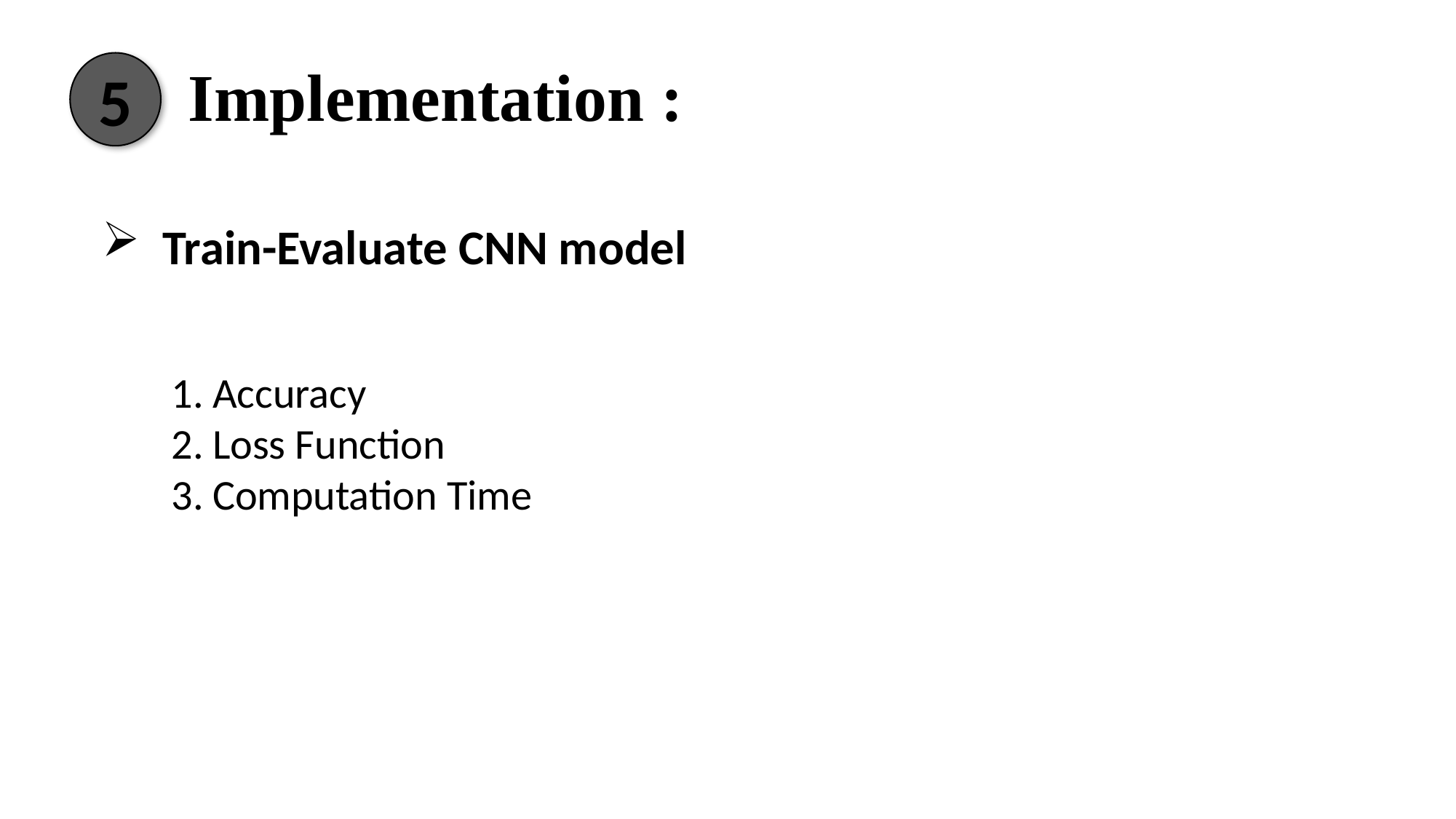

5
# Implementation :
  Train-Evaluate CNN model
Accuracy
Loss Function
Computation Time